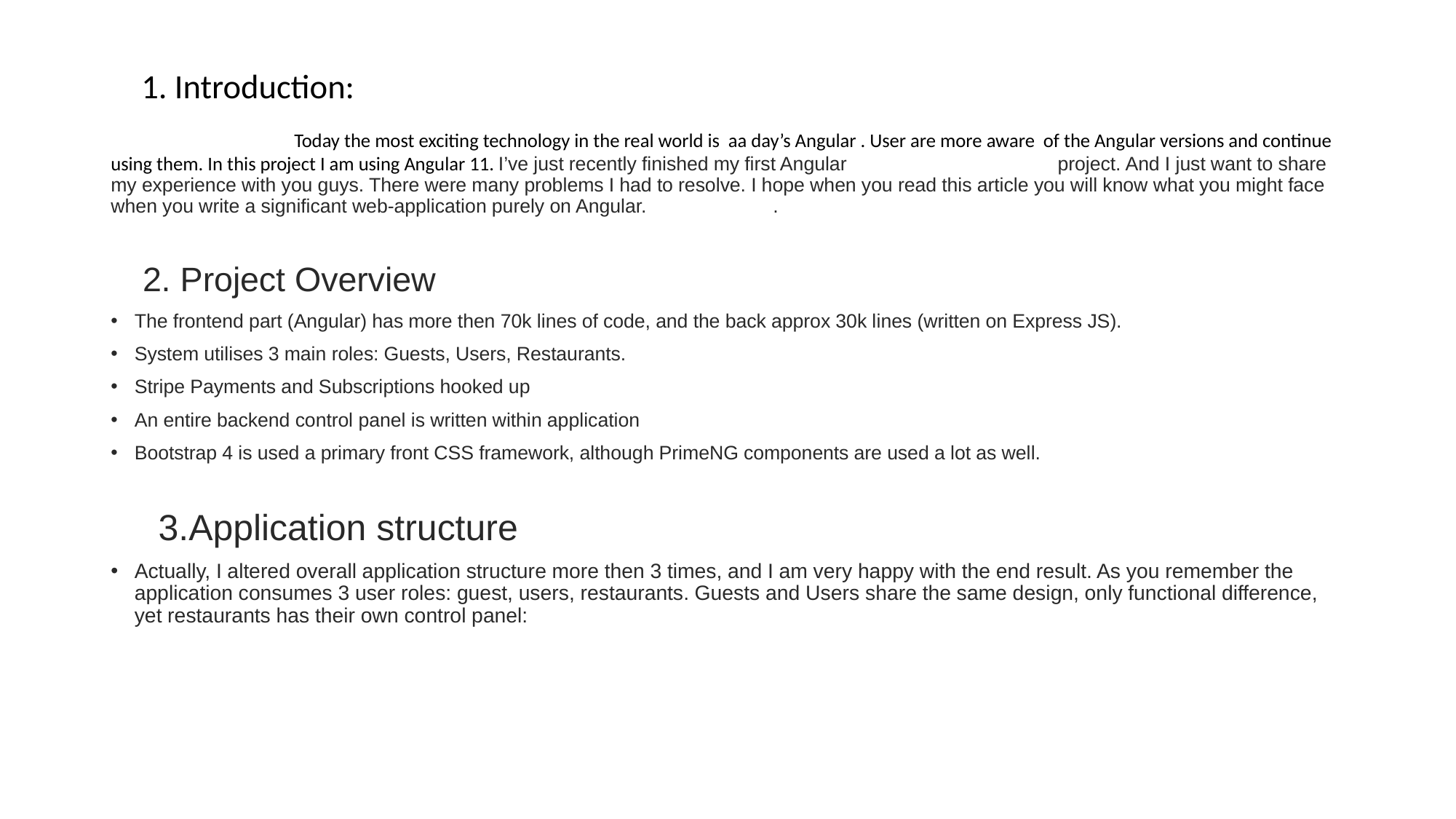

1. Introduction:
                        Today the most exciting technology in the real world is  aa day’s Angular . User are more aware  of the Angular versions and continue using them. In this project I am using Angular 11. I’ve just recently finished my first Angular                                        project. And I just want to share my experience with you guys. There were many problems I had to resolve. I hope when you read this article you will know what you might face when you write a significant web-application purely on Angular.                        .

      2. Project Overview
The frontend part (Angular) has more then 70k lines of code, and the back approx 30k lines (written on Express JS).
System utilises 3 main roles: Guests, Users, Restaurants.
Stripe Payments and Subscriptions hooked up
An entire backend control panel is written within application
Bootstrap 4 is used a primary front CSS framework, although PrimeNG components are used a lot as well.

         3.Application structure
Actually, I altered overall application structure more then 3 times, and I am very happy with the end result. As you remember the application consumes 3 user roles: guest, users, restaurants. Guests and Users share the same design, only functional difference, yet restaurants has their own control panel: